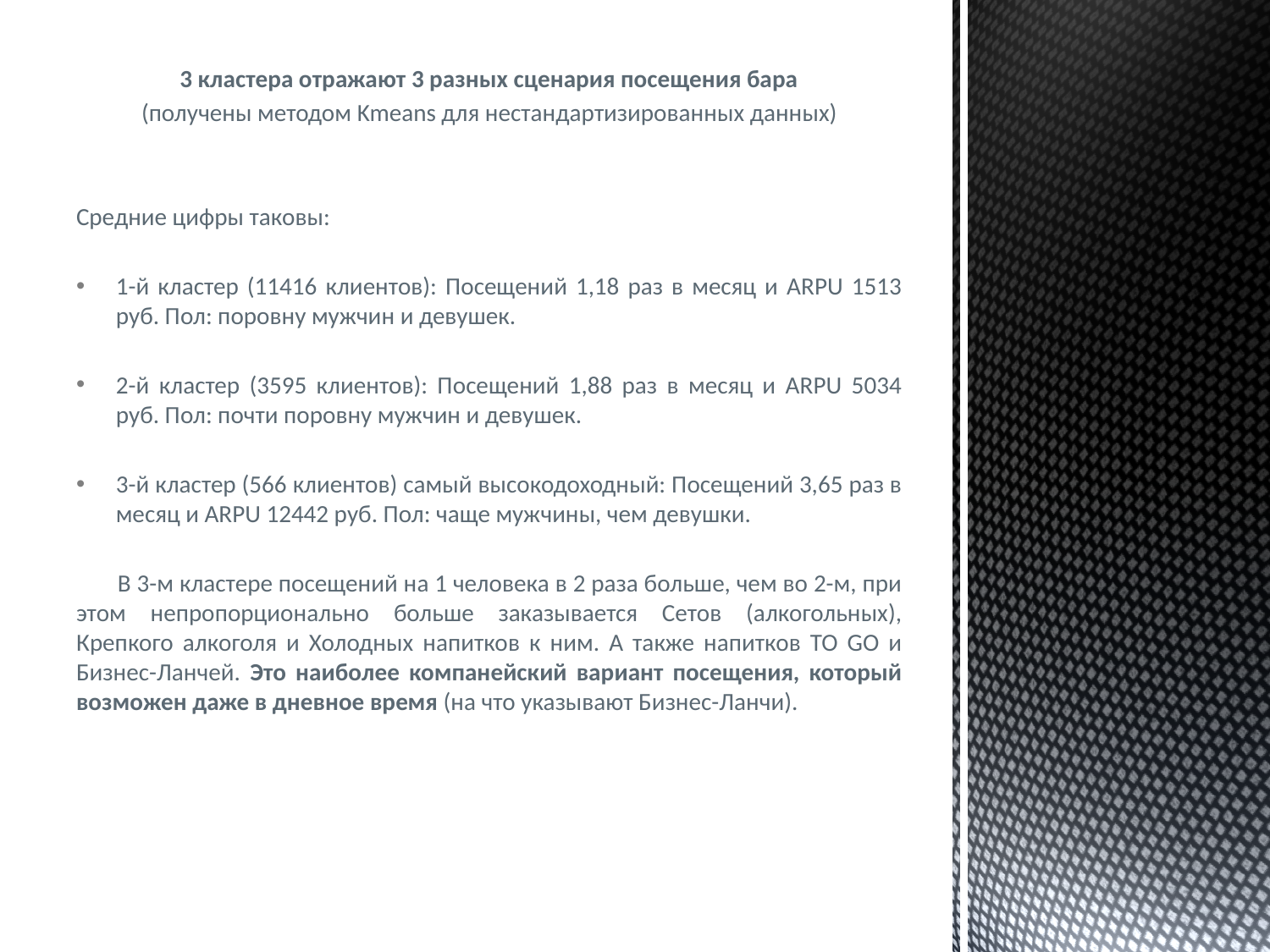

3 кластера отражают 3 разных сценария посещения бара
(получены методом Kmeans для нестандартизированных данных)

Средние цифры таковы:

1-й кластер (11416 клиентов): Посещений 1,18 раз в месяц и ARPU 1513 руб. Пол: поровну мужчин и девушек.

2-й кластер (3595 клиентов): Посещений 1,88 раз в месяц и ARPU 5034 руб. Пол: почти поровну мужчин и девушек.

3-й кластер (566 клиентов) самый высокодоходный: Посещений 3,65 раз в месяц и ARPU 12442 руб. Пол: чаще мужчины, чем девушки.

       В 3-м кластере посещений на 1 человека в 2 раза больше, чем во 2-м, при этом непропорционально больше заказывается Сетов (алкогольных), Крепкого алкоголя и Холодных напитков к ним. А также напитков TO GO и Бизнес-Ланчей. Это наиболее компанейский вариант посещения, который возможен даже в дневное время (на что указывают Бизнес-Ланчи).